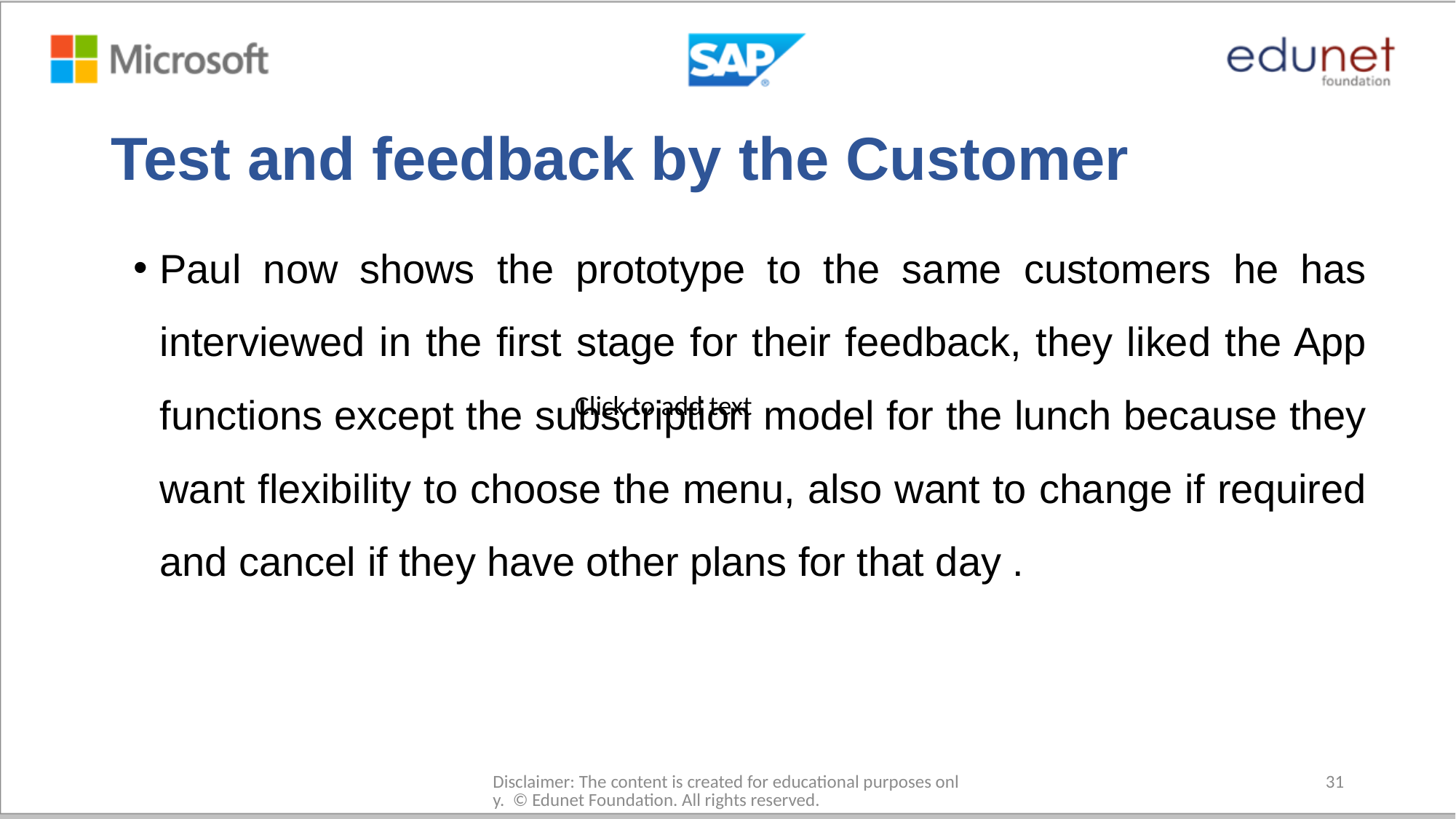

# Test and feedback by the Customer
Paul now shows the prototype to the same customers he has interviewed in the first stage for their feedback, they liked the App functions except the subscription model for the lunch because they want flexibility to choose the menu, also want to change if required and cancel if they have other plans for that day .
Click to add text
Disclaimer: The content is created for educational purposes only.  © Edunet Foundation. All rights reserved.​
31